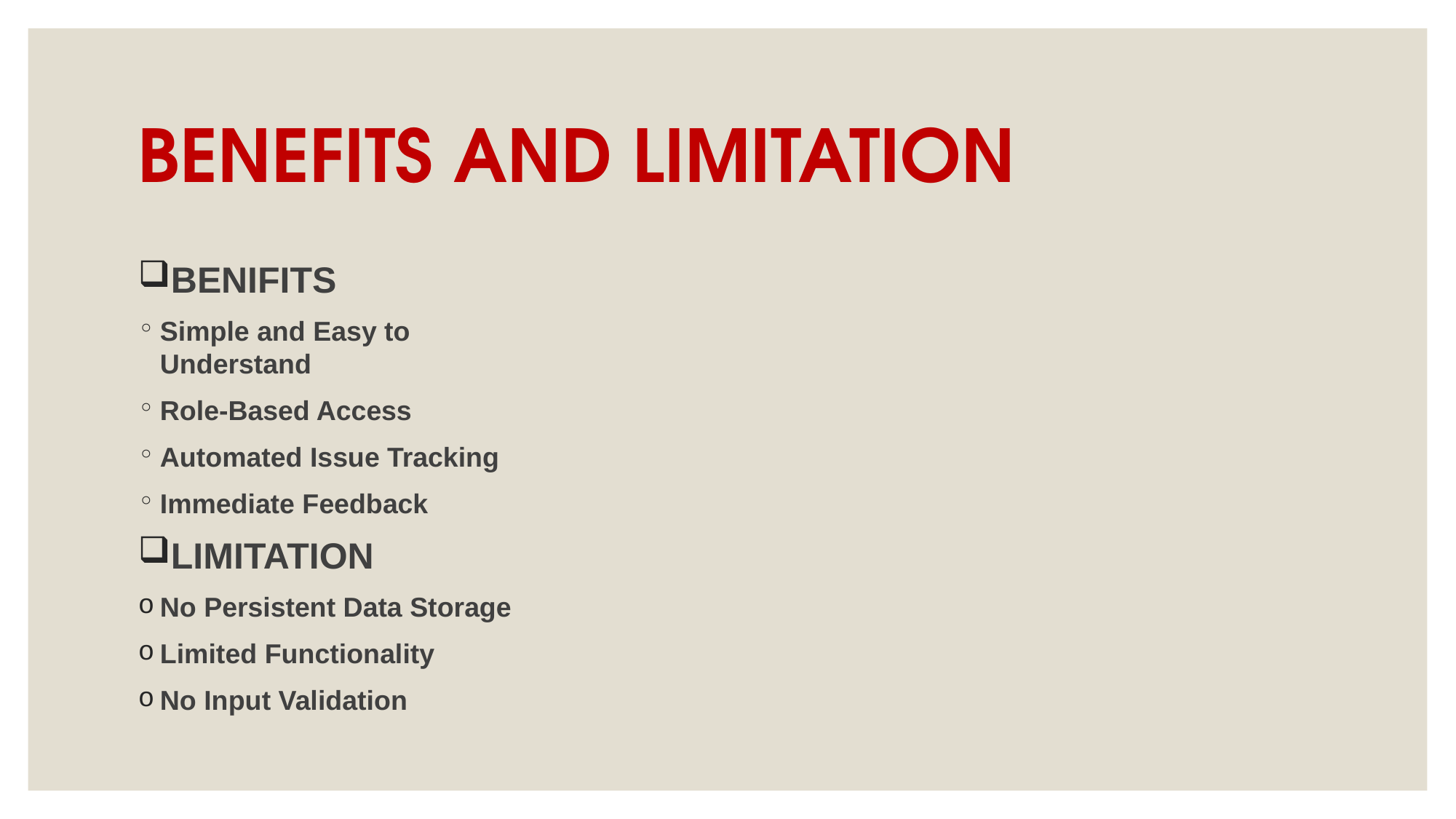

# BENEFITS AND LIMITATION

BENIFITS
Simple and Easy to Understand
Role-Based Access
Automated Issue Tracking
Immediate Feedback
LIMITATION
No Persistent Data Storage
Limited Functionality
No Input Validation